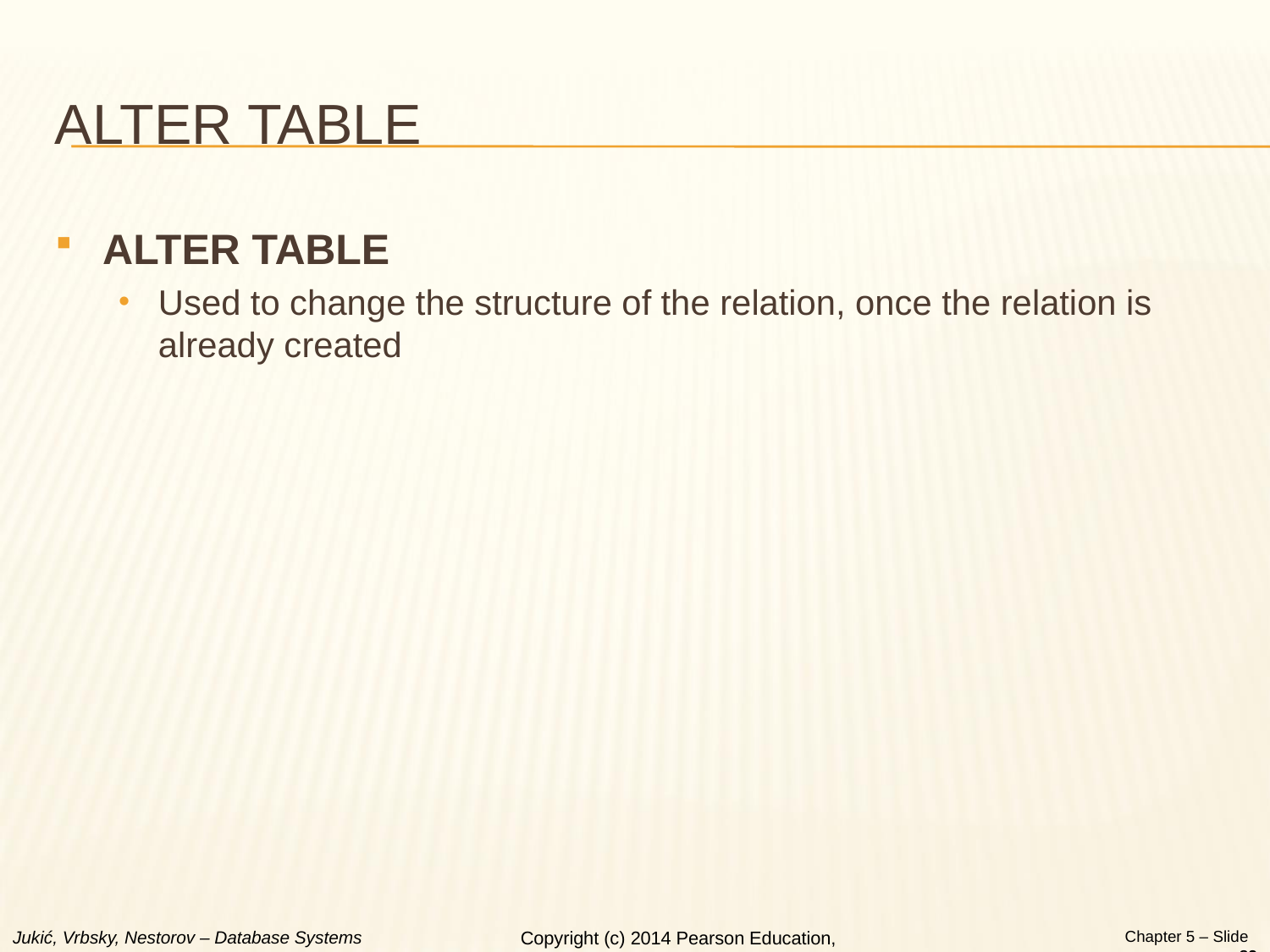

# ALTER TABLE
ALTER TABLE
Used to change the structure of the relation, once the relation is already created
Jukić, Vrbsky, Nestorov – Database Systems
Chapter 5 – Slide  82